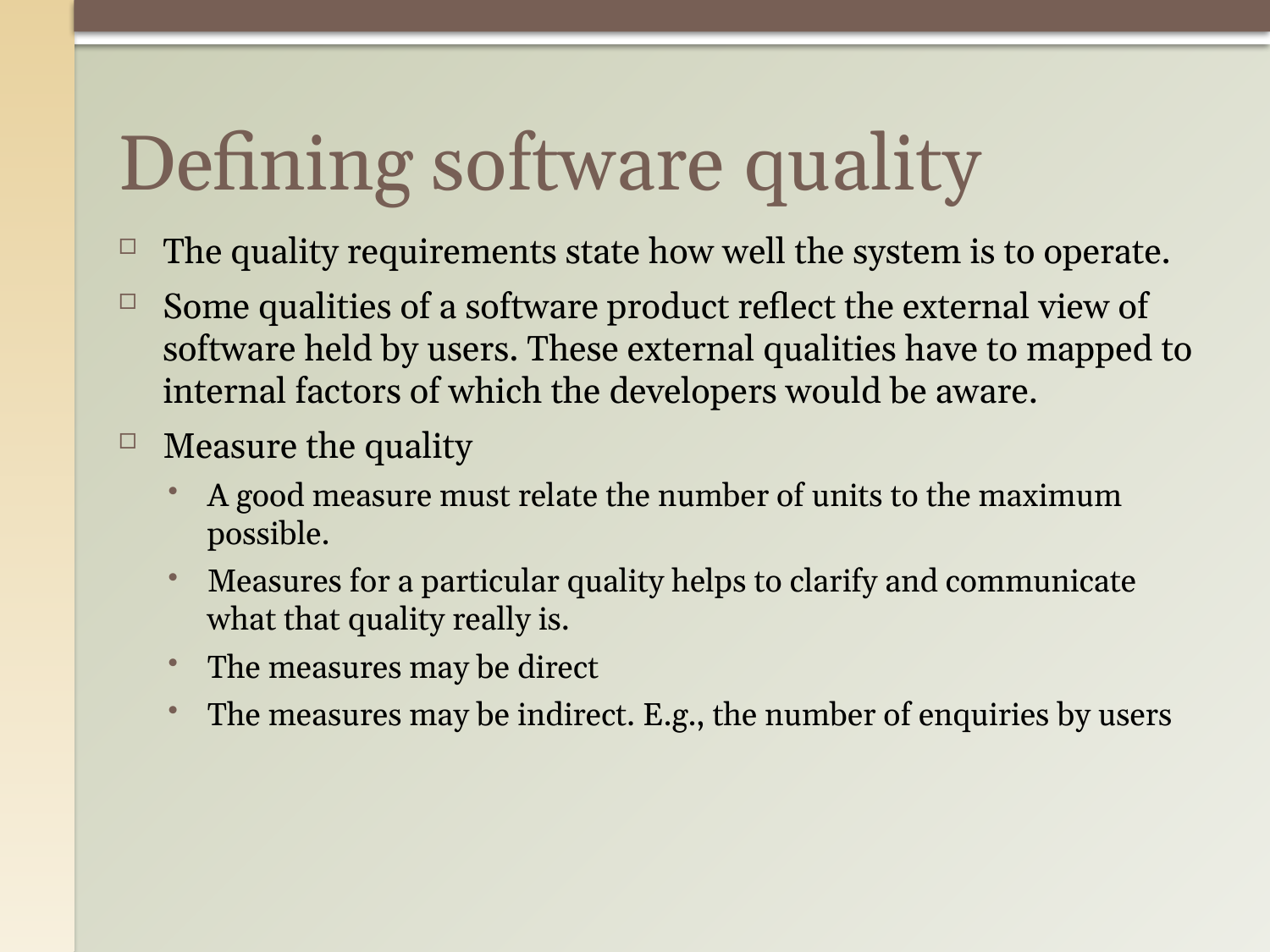

# Defining software quality
The quality requirements state how well the system is to operate.
Some qualities of a software product reflect the external view of software held by users. These external qualities have to mapped to internal factors of which the developers would be aware.
Measure the quality
A good measure must relate the number of units to the maximum possible.
Measures for a particular quality helps to clarify and communicate what that quality really is.
The measures may be direct
The measures may be indirect. E.g., the number of enquiries by users